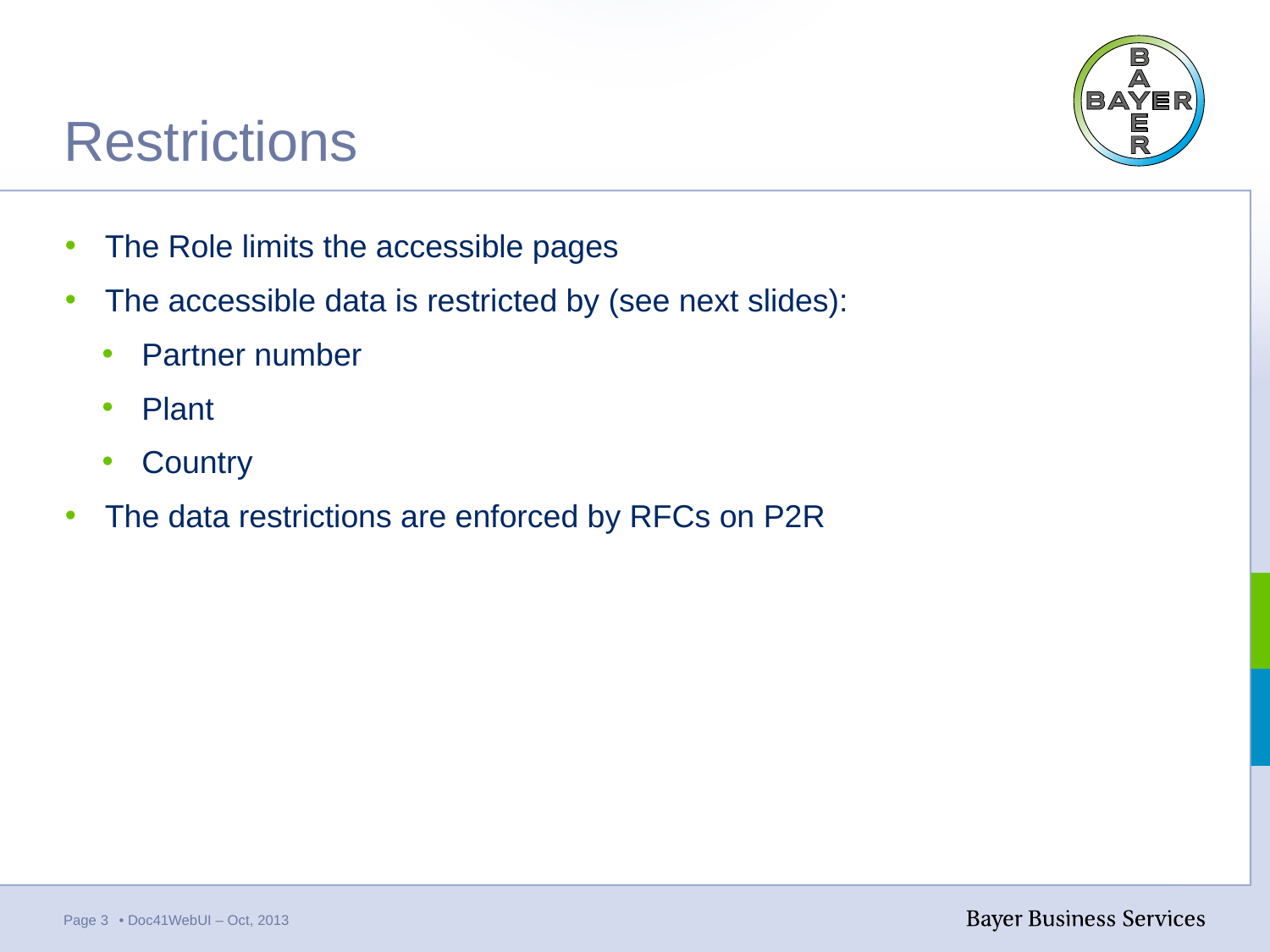

# Restrictions
The Role limits the accessible pages
The accessible data is restricted by (see next slides):
Partner number
Plant
Country
The data restrictions are enforced by RFCs on P2R
Page 3
• Doc41WebUI – Oct, 2013